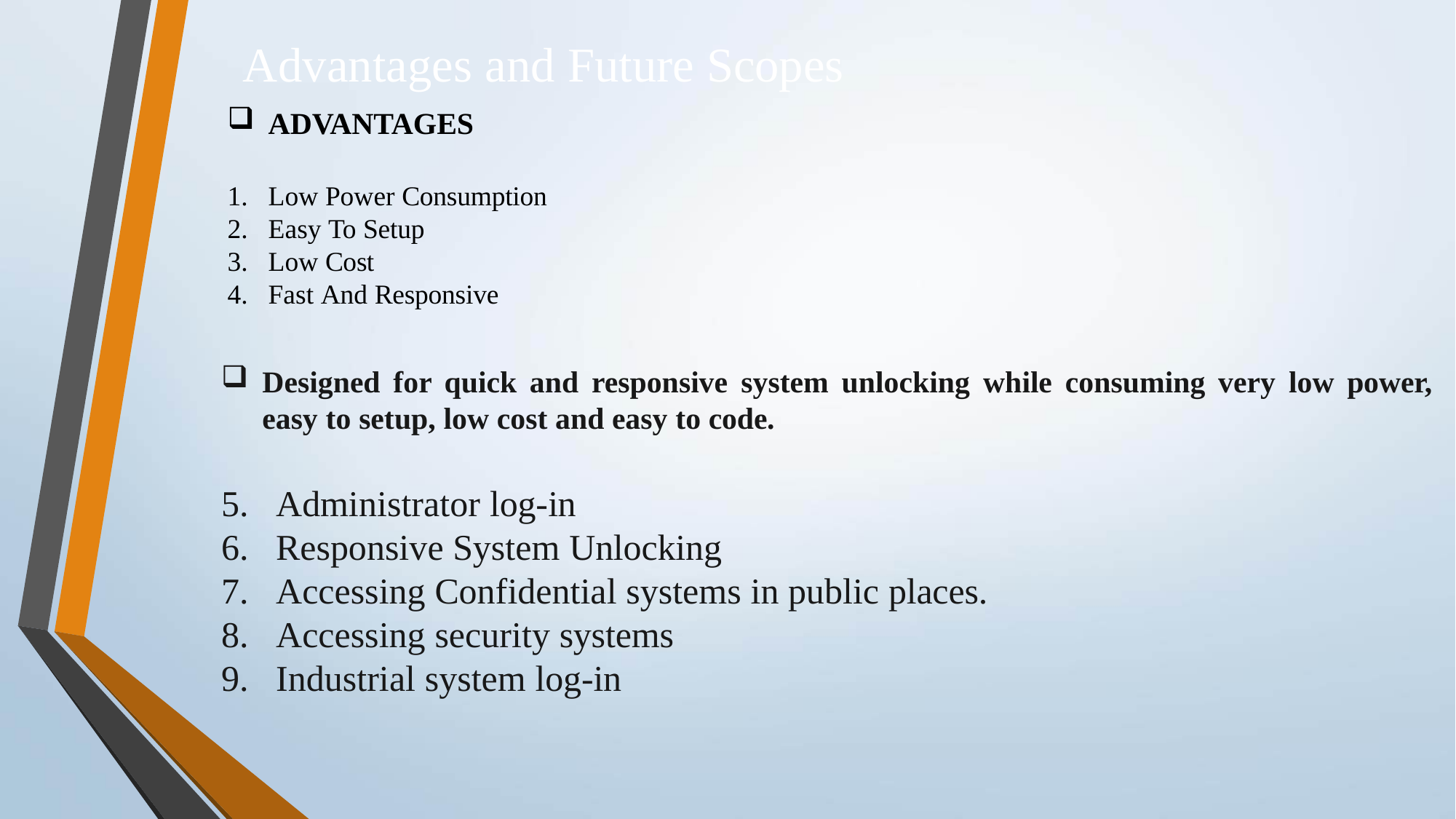

# Advantages and Future Scopes
ADVANTAGES

Low Power Consumption
Easy To Setup
Low Cost
Fast And Responsive

Designed for quick and responsive system unlocking while consuming very low power,
easy to setup, low cost and easy to code.

Administrator log-in
Responsive System Unlocking
Accessing Confidential systems in public places.
Accessing security systems
Industrial system log-in